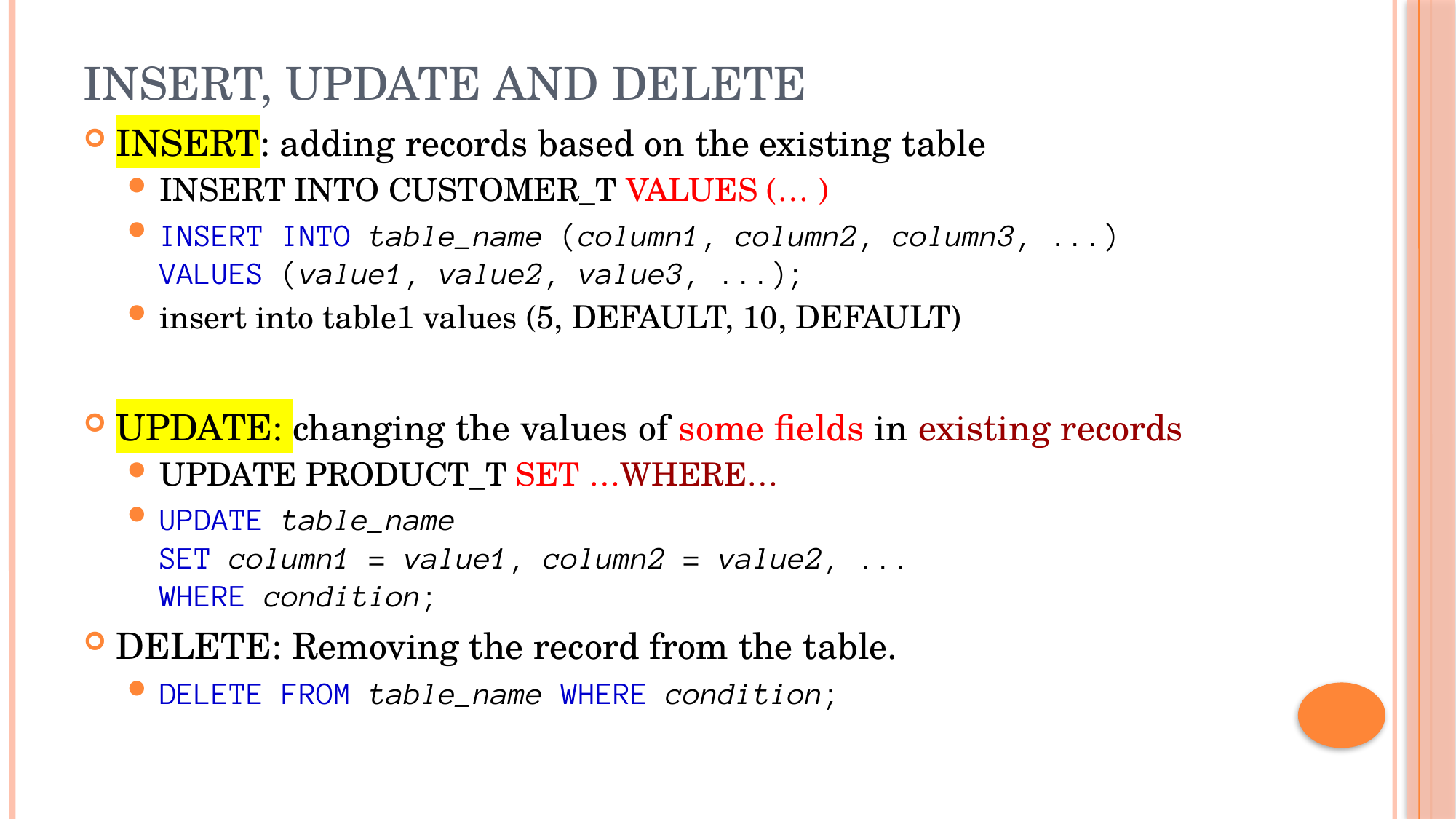

# INSERT, UPDATE and Delete
INSERT: adding records based on the existing table
INSERT INTO CUSTOMER_T VALUES (… )
INSERT INTO table_name (column1, column2, column3, ...)
VALUES (value1, value2, value3, ...);
insert into table1 values (5, DEFAULT, 10, DEFAULT)

UPDATE: changing the values of some fields in existing records
UPDATE PRODUCT_T SET …WHERE…
UPDATE table_name
SET column1 = value1, column2 = value2, ...
WHERE condition;
DELETE: Removing the record from the table.
DELETE FROM table_name WHERE condition;